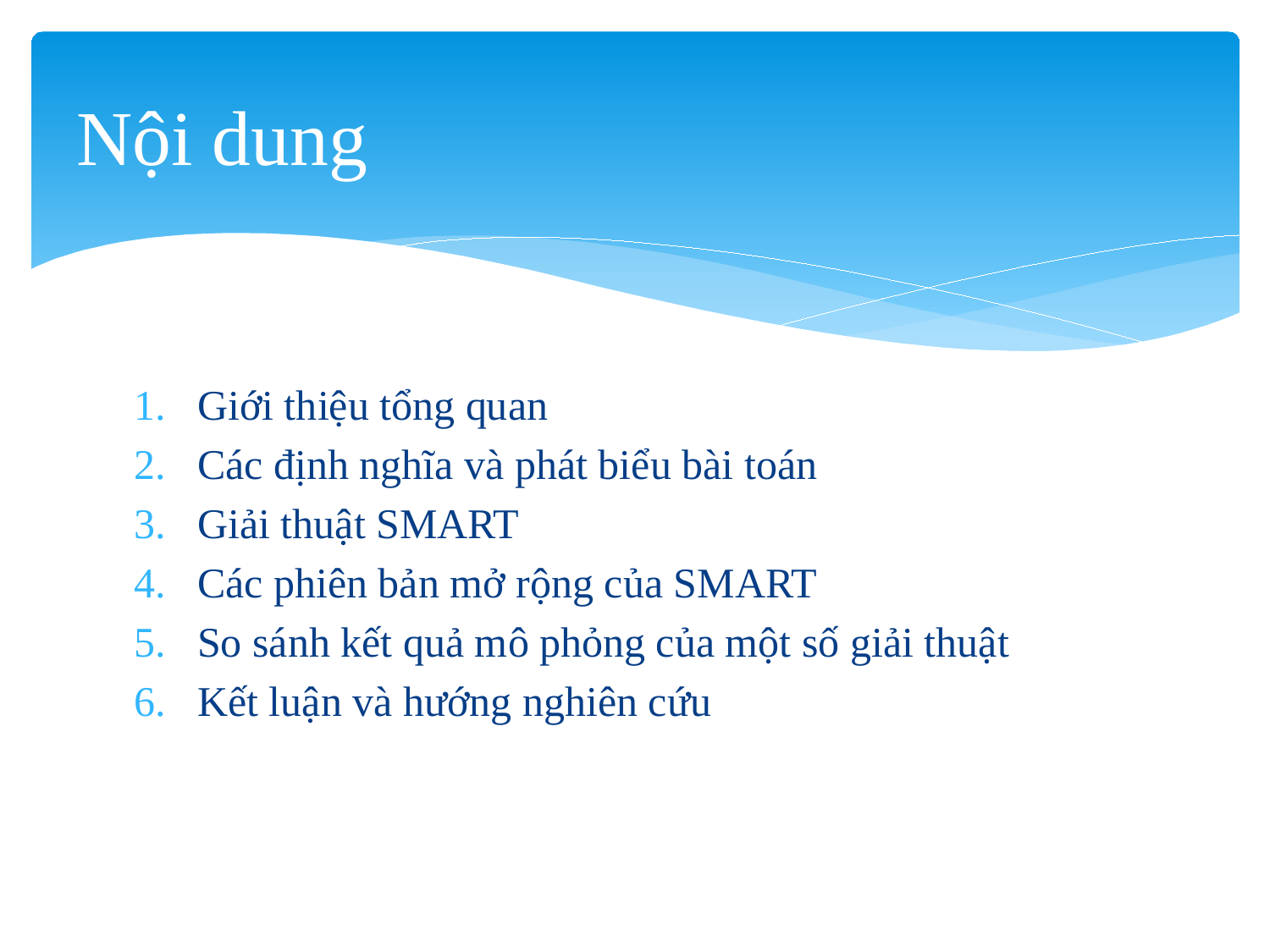

# Nội dung
Giới thiệu tổng quan
Các định nghĩa và phát biểu bài toán
Giải thuật SMART
Các phiên bản mở rộng của SMART
So sánh kết quả mô phỏng của một số giải thuật
Kết luận và hướng nghiên cứu